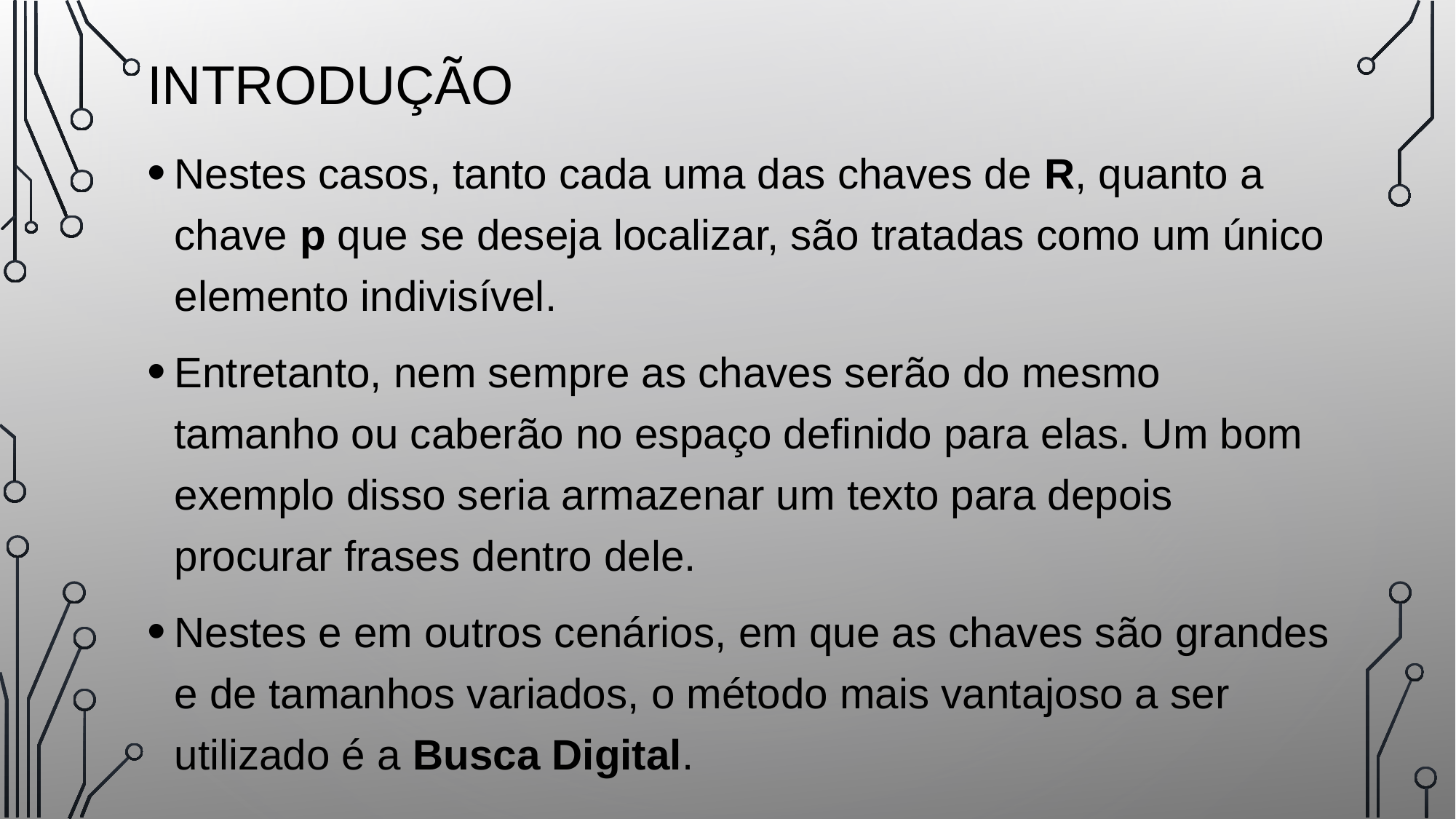

# introdução
Nestes casos, tanto cada uma das chaves de R, quanto a chave p que se deseja localizar, são tratadas como um único elemento indivisível.
Entretanto, nem sempre as chaves serão do mesmo tamanho ou caberão no espaço definido para elas. Um bom exemplo disso seria armazenar um texto para depois procurar frases dentro dele.
Nestes e em outros cenários, em que as chaves são grandes e de tamanhos variados, o método mais vantajoso a ser utilizado é a Busca Digital.